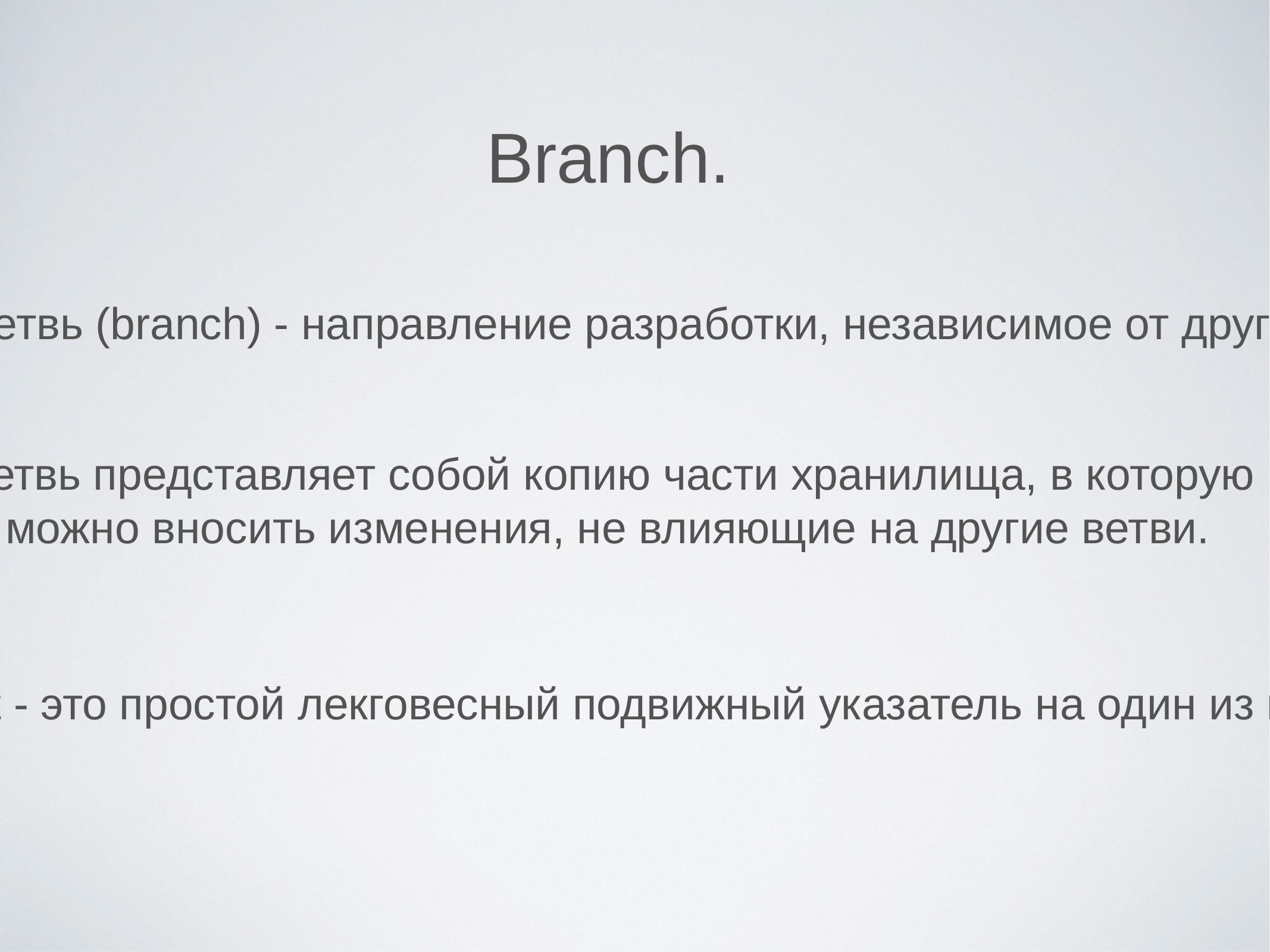

Branch.
Ветвь (branch) - направление разработки, независимое от других
Ветвь представляет собой копию части хранилища, в которую
можно вносить изменения, не влияющие на другие ветви.
Ветвь в Git - это простой лекговесный подвижный указатель на один из коммитов